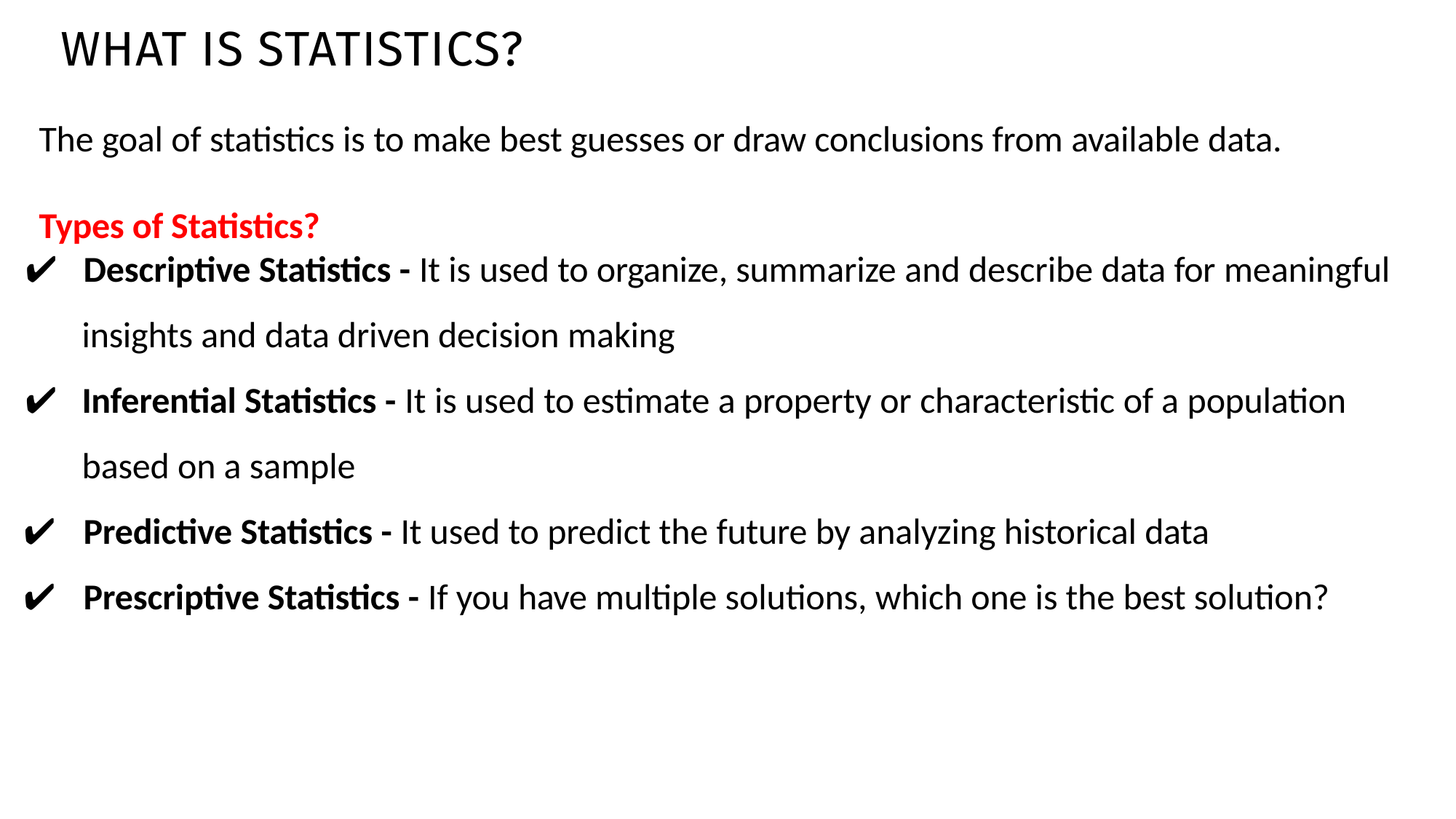

# WHAT IS STATISTICS?
The goal of statistics is to make best guesses or draw conclusions from available data.

Types of Statistics?
✔	Descriptive Statistics - It is used to organize, summarize and describe data for meaningful
insights and data driven decision making
✔	Inferential Statistics - It is used to estimate a property or characteristic of a population  based on a sample
✔	Predictive Statistics - It used to predict the future by analyzing historical data
✔	Prescriptive Statistics - If you have multiple solutions, which one is the best solution?